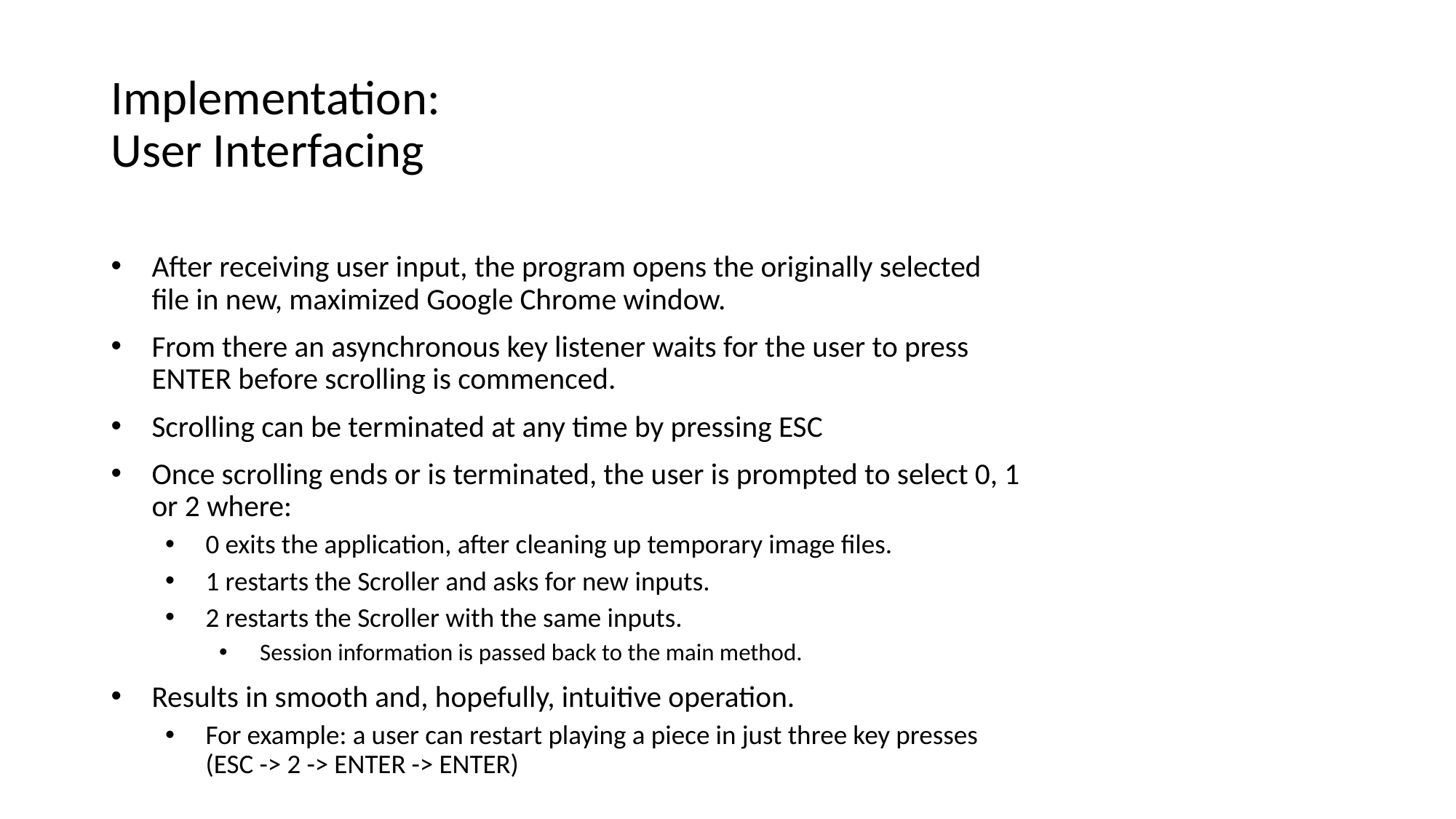

# Implementation: User Interfacing
After receiving user input, the program opens the originally selected file in new, maximized Google Chrome window.
From there an asynchronous key listener waits for the user to press ENTER before scrolling is commenced.
Scrolling can be terminated at any time by pressing ESC
Once scrolling ends or is terminated, the user is prompted to select 0, 1 or 2 where:
0 exits the application, after cleaning up temporary image files.
1 restarts the Scroller and asks for new inputs.
2 restarts the Scroller with the same inputs.
Session information is passed back to the main method.
Results in smooth and, hopefully, intuitive operation.
For example: a user can restart playing a piece in just three key presses (ESC -> 2 -> ENTER -> ENTER)